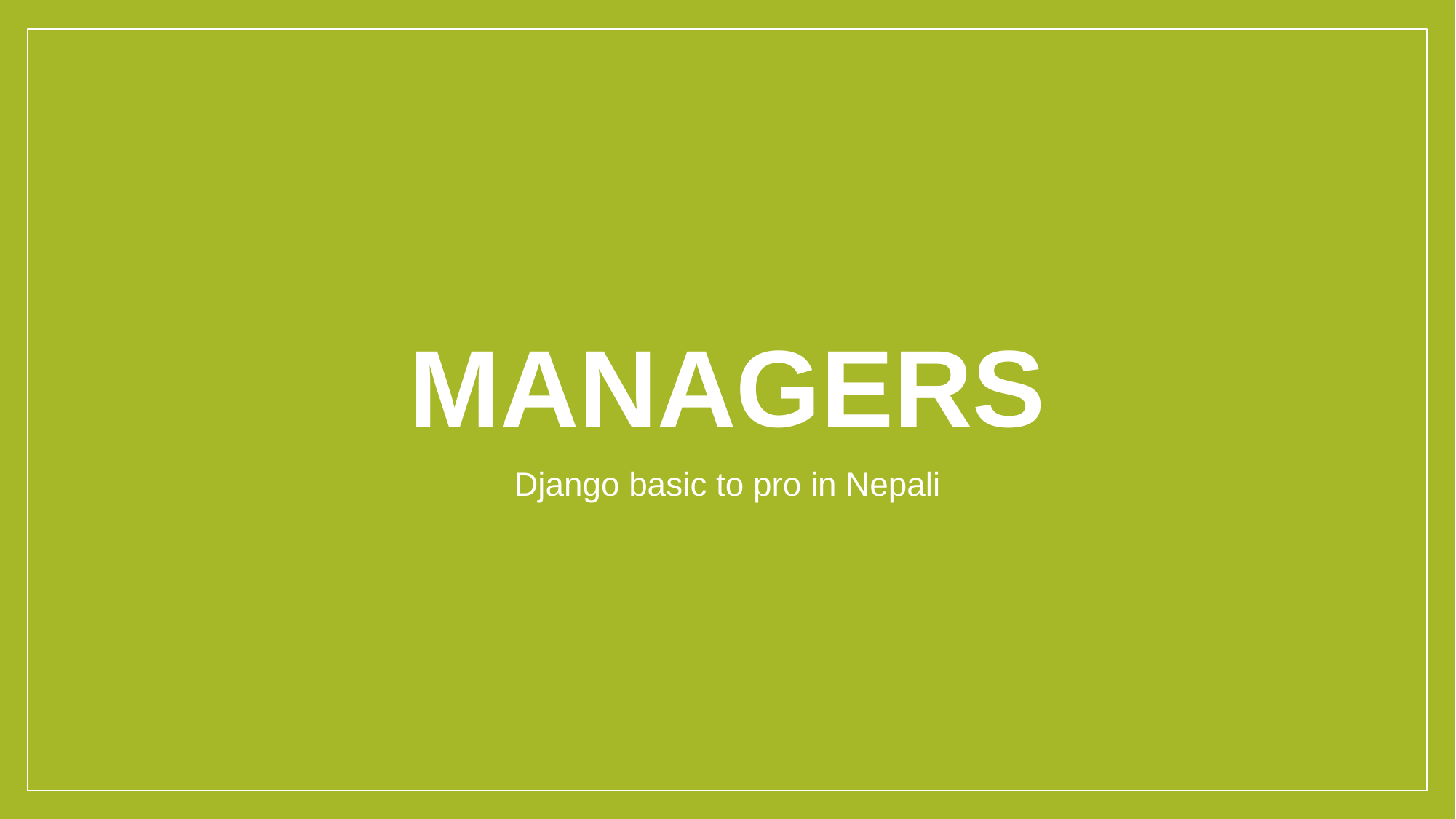

# Managers
Django basic to pro in Nepali